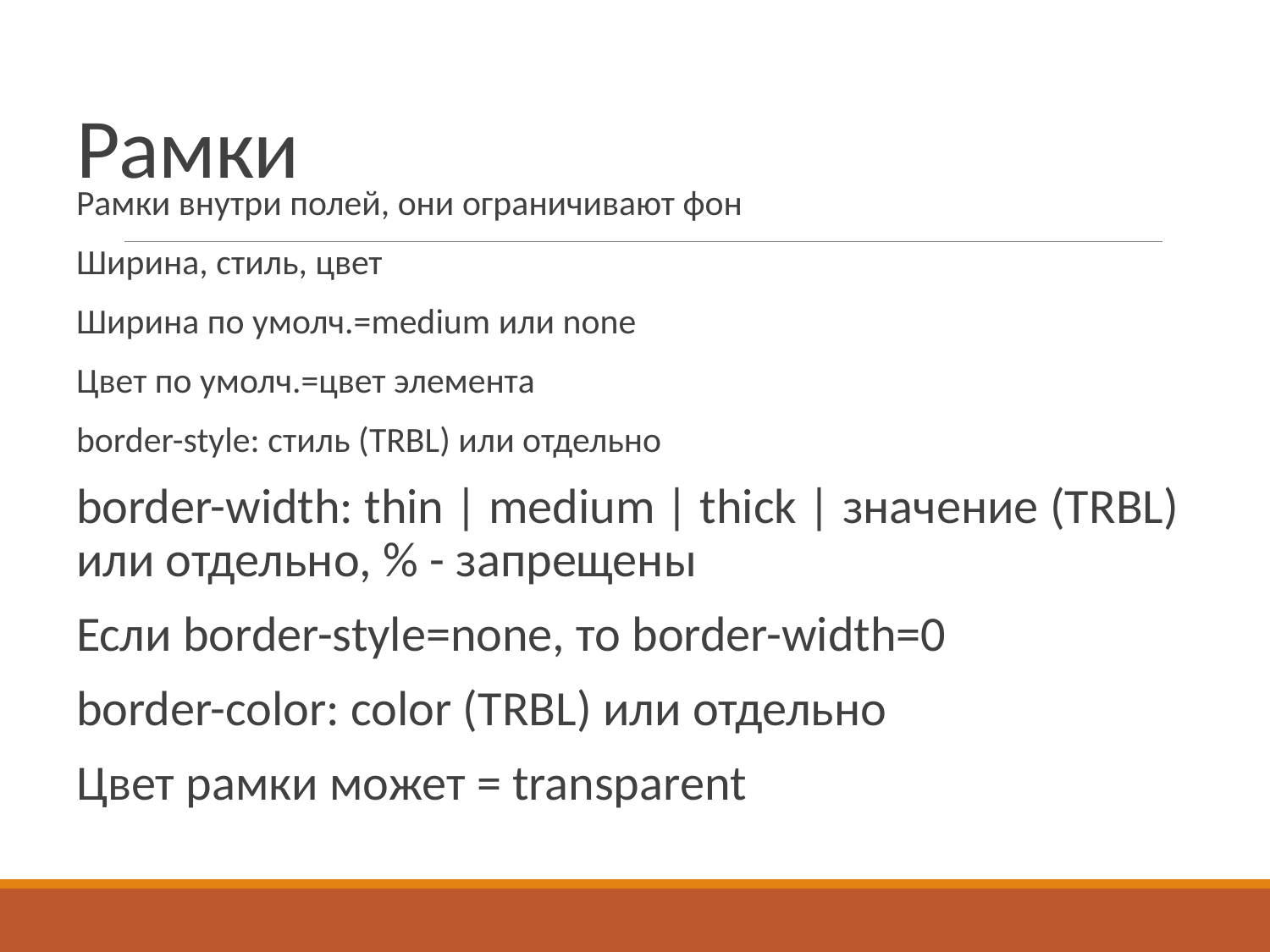

# Рамки
Рамки внутри полей, они ограничивают фон
Ширина, стиль, цвет
Ширина по умолч.=medium или none
Цвет по умолч.=цвет элемента
border-style: стиль (TRBL) или отдельно
border-width: thin | medium | thick | значение (TRBL) или отдельно, % - запрещены
Если border-style=none, то border-width=0
border-color: color (TRBL) или отдельно
Цвет рамки может = transparent